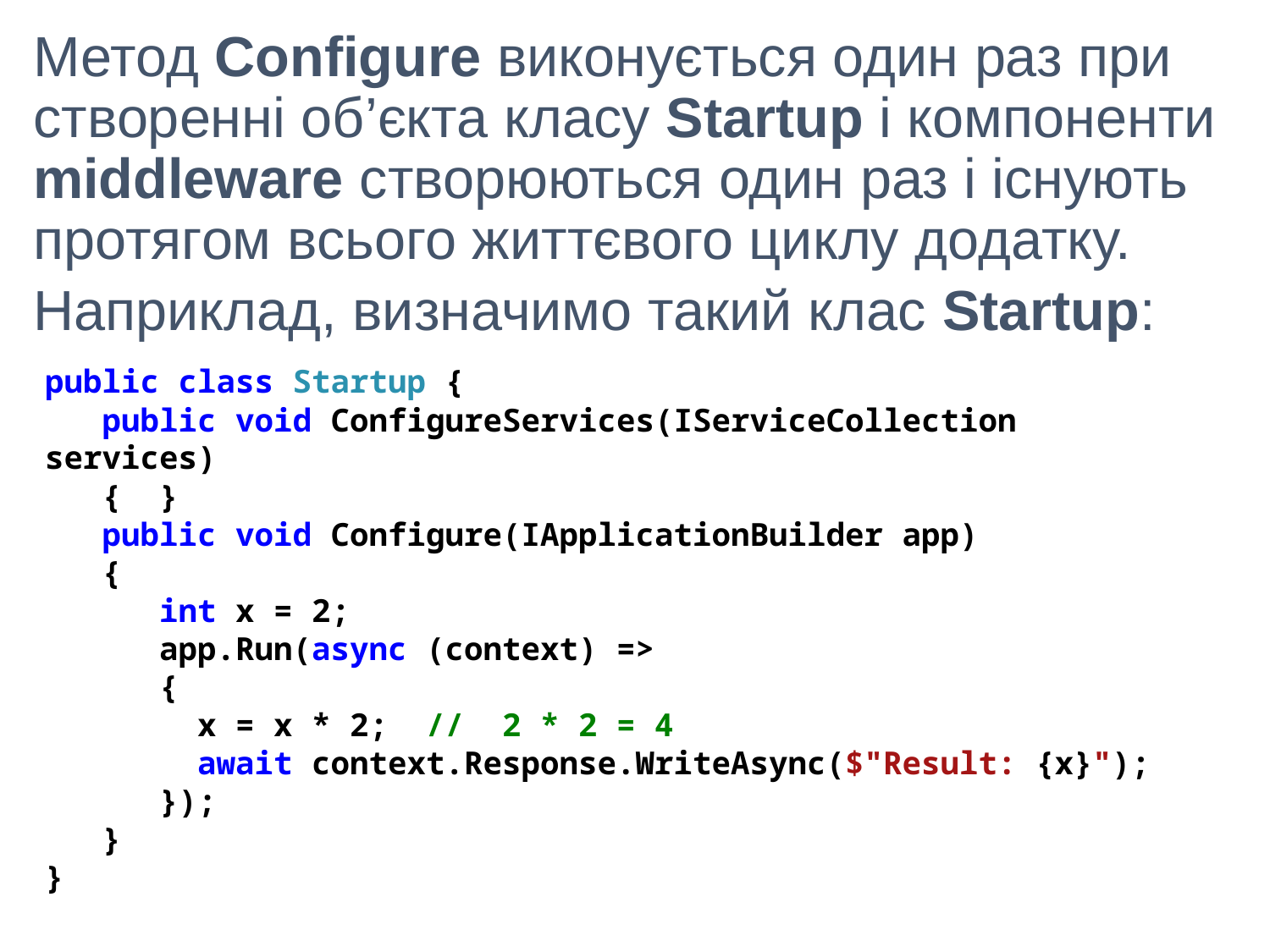

Метод Configure виконується один раз при створенні об’єкта класу Startup і компоненти middleware створюються один раз і існують протягом всього життєвого циклу додатку.
Наприклад, визначимо такий клас Startup:
public class Startup {
   public void ConfigureServices(IServiceCollection services)
   {  }
   public void Configure(IApplicationBuilder app)
   {
      int x = 2;
      app.Run(async (context) =>
      {
        x = x * 2;  //  2 * 2 = 4
        await context.Response.WriteAsync($"Result: {x}");
      });
   }
}